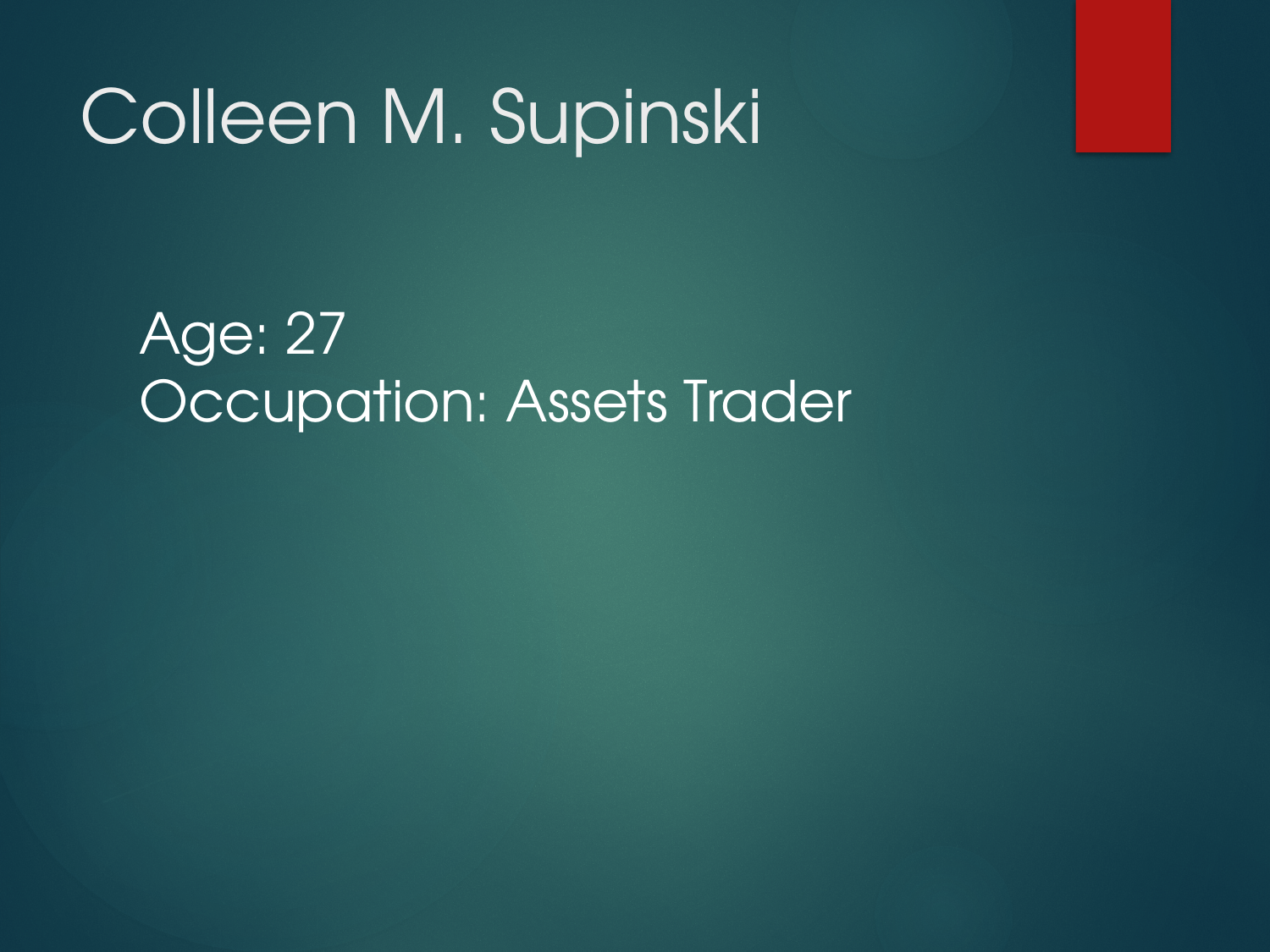

# Colleen M. Supinski

Age: 27
Occupation: Assets Trader